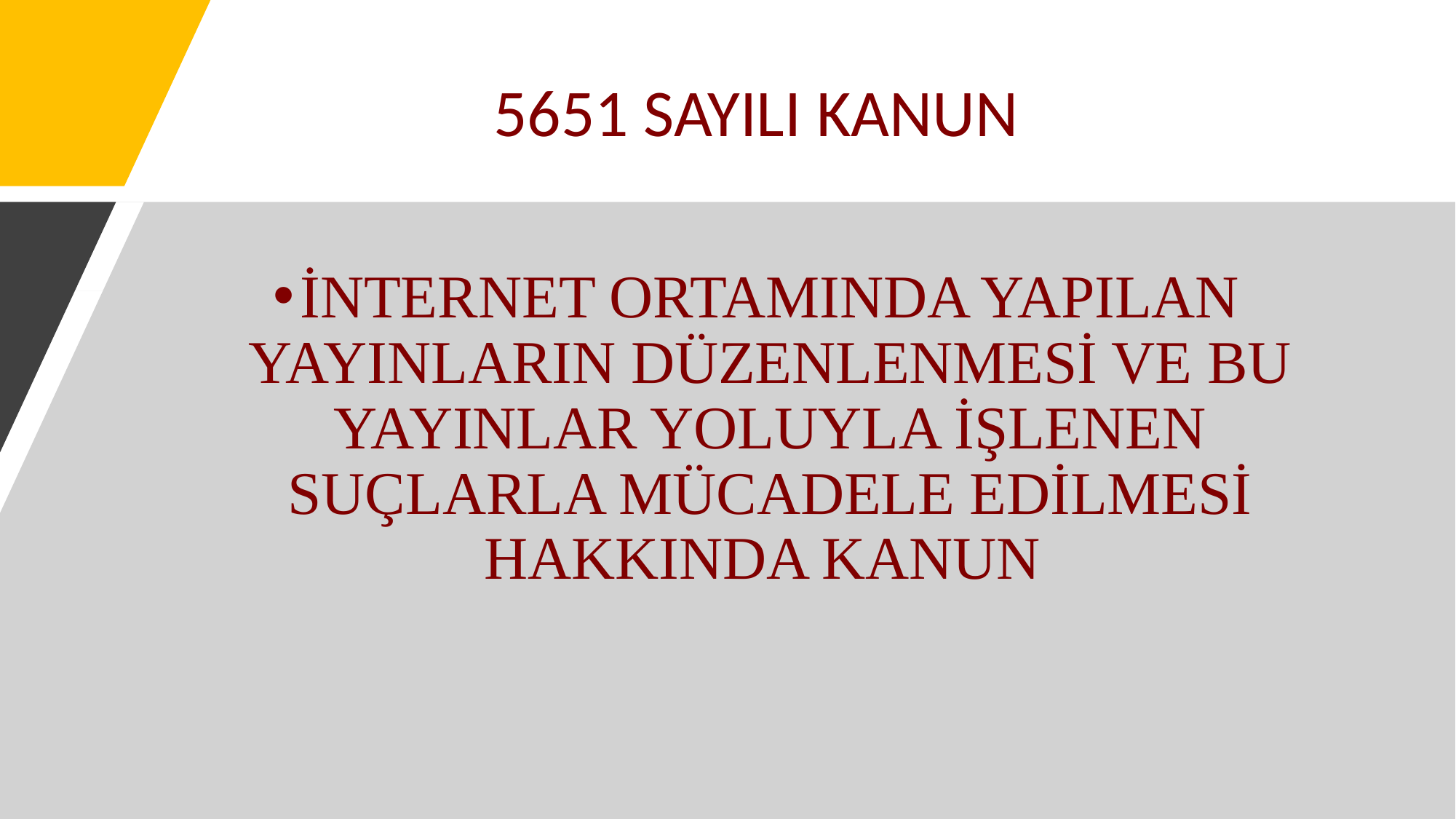

# 5651 SAYILI KANUN

İNTERNET ORTAMINDA YAPILAN YAYINLARIN DÜZENLENMESİ VE BU YAYINLAR YOLUYLA İŞLENEN SUÇLARLA MÜCADELE EDİLMESİ HAKKINDA KANUN